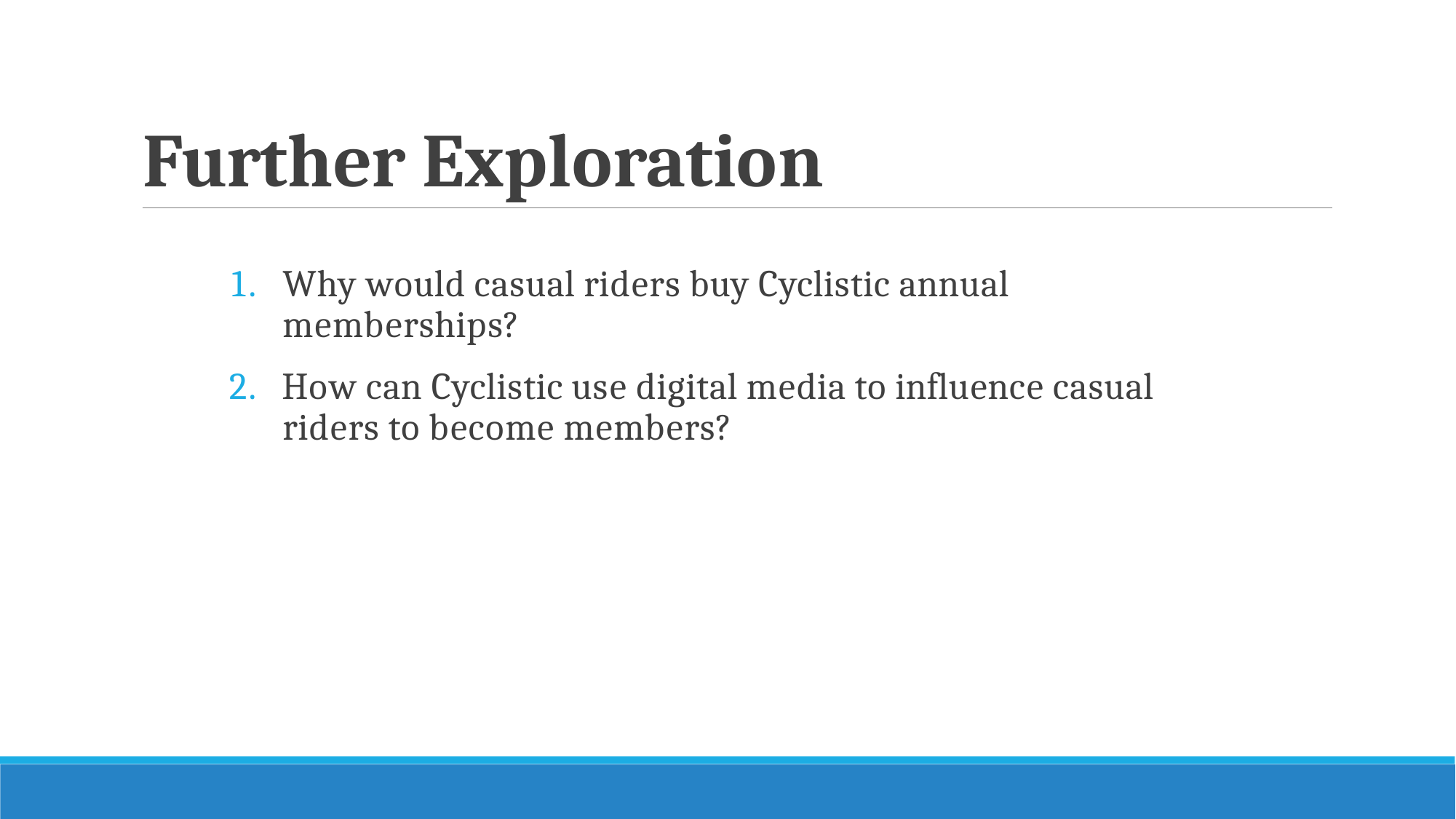

# Further Exploration
Why would casual riders buy Cyclistic annual memberships?
How can Cyclistic use digital media to influence casual riders to become members?